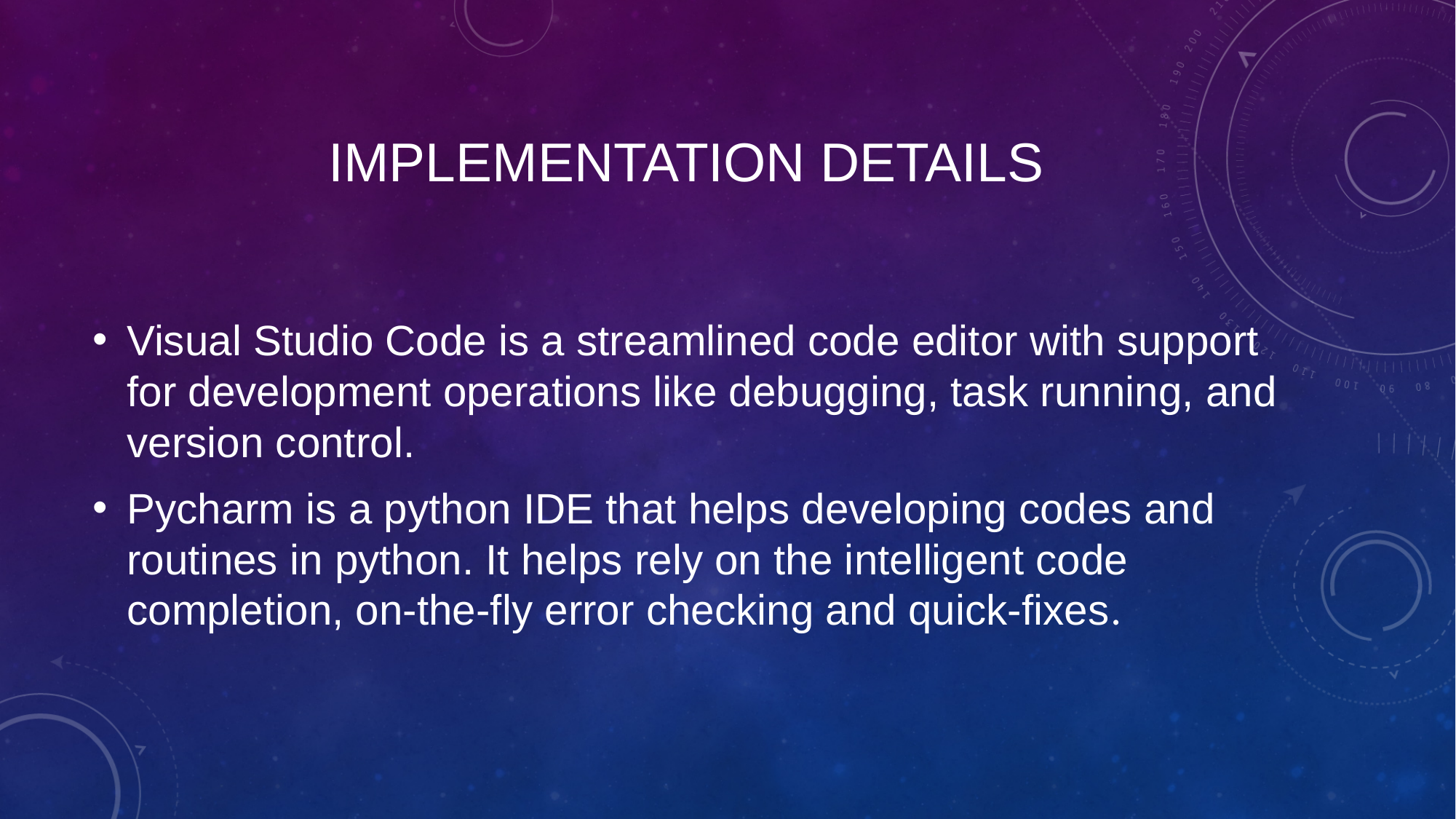

# Implementation details
Visual Studio Code is a streamlined code editor with support for development operations like debugging, task running, and version control.
Pycharm is a python IDE that helps developing codes and routines in python. It helps rely on the intelligent code completion, on-the-fly error checking and quick-fixes.